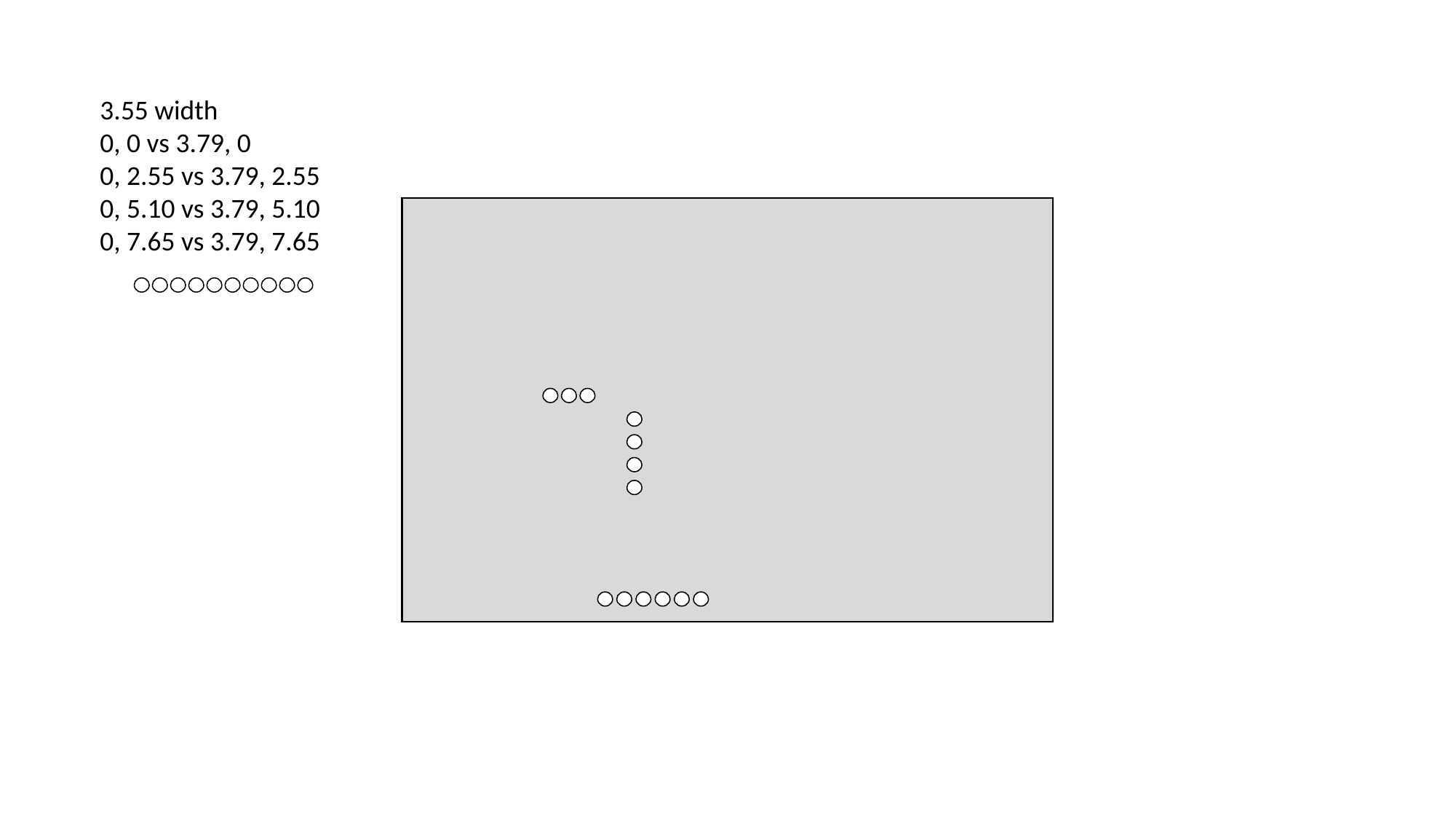

3.55 width
0, 0 vs 3.79, 0
0, 2.55 vs 3.79, 2.55
0, 5.10 vs 3.79, 5.10
0, 7.65 vs 3.79, 7.65